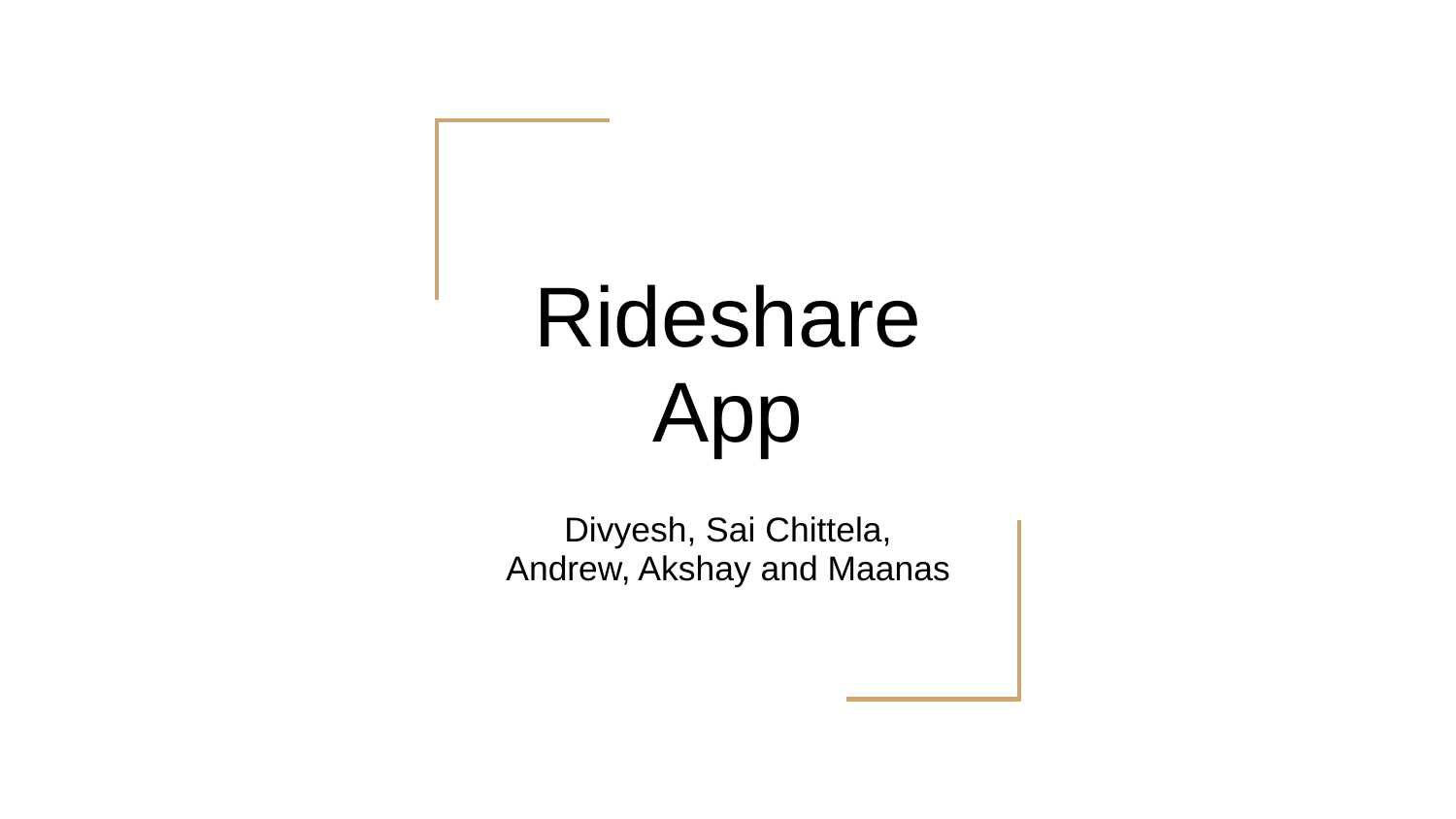

# Rideshare App
Divyesh, Sai Chittela, Andrew, Akshay and Maanas